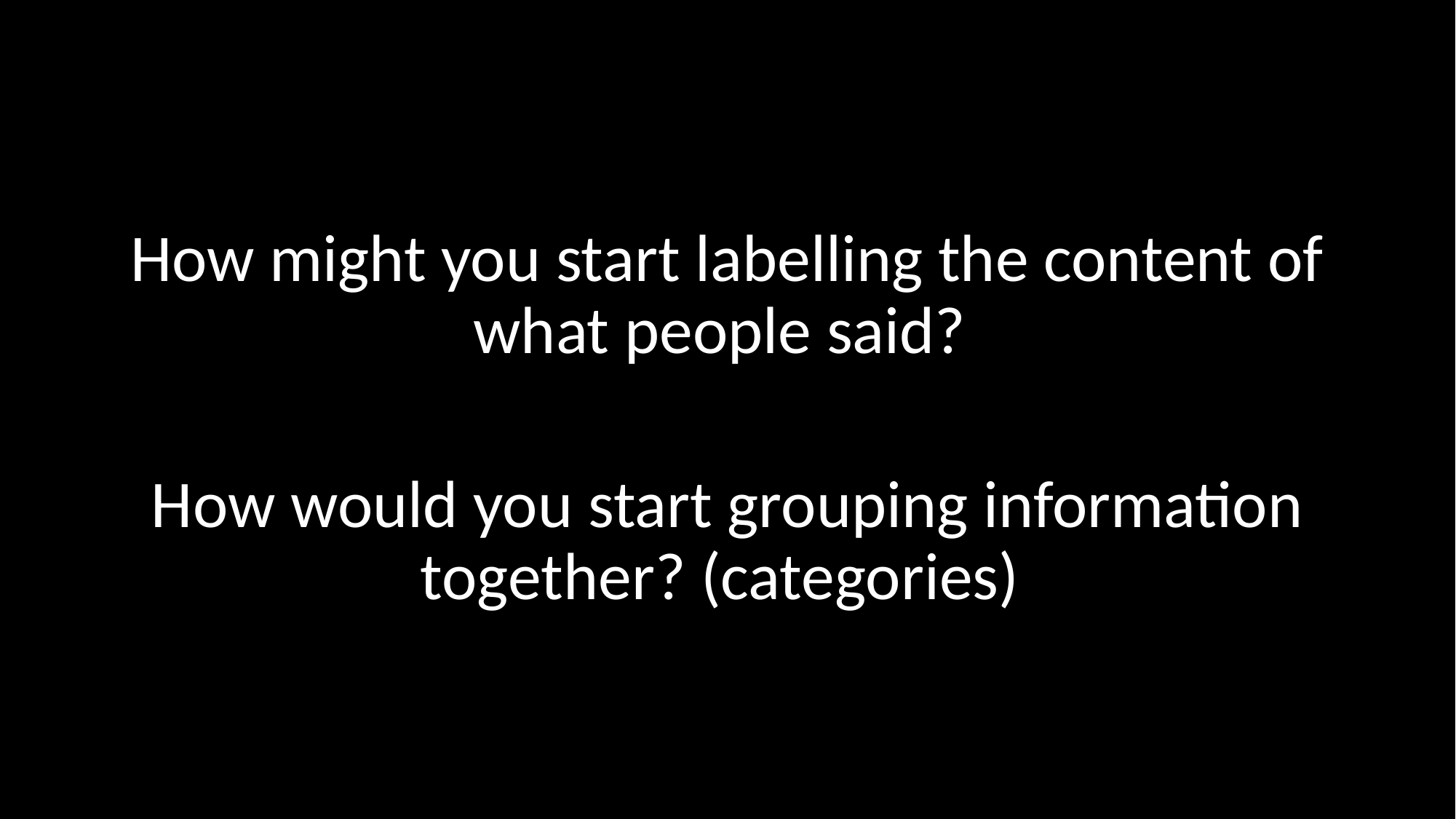

#
How might you start labelling the content of what people said?

How would you start grouping information together? (categories)